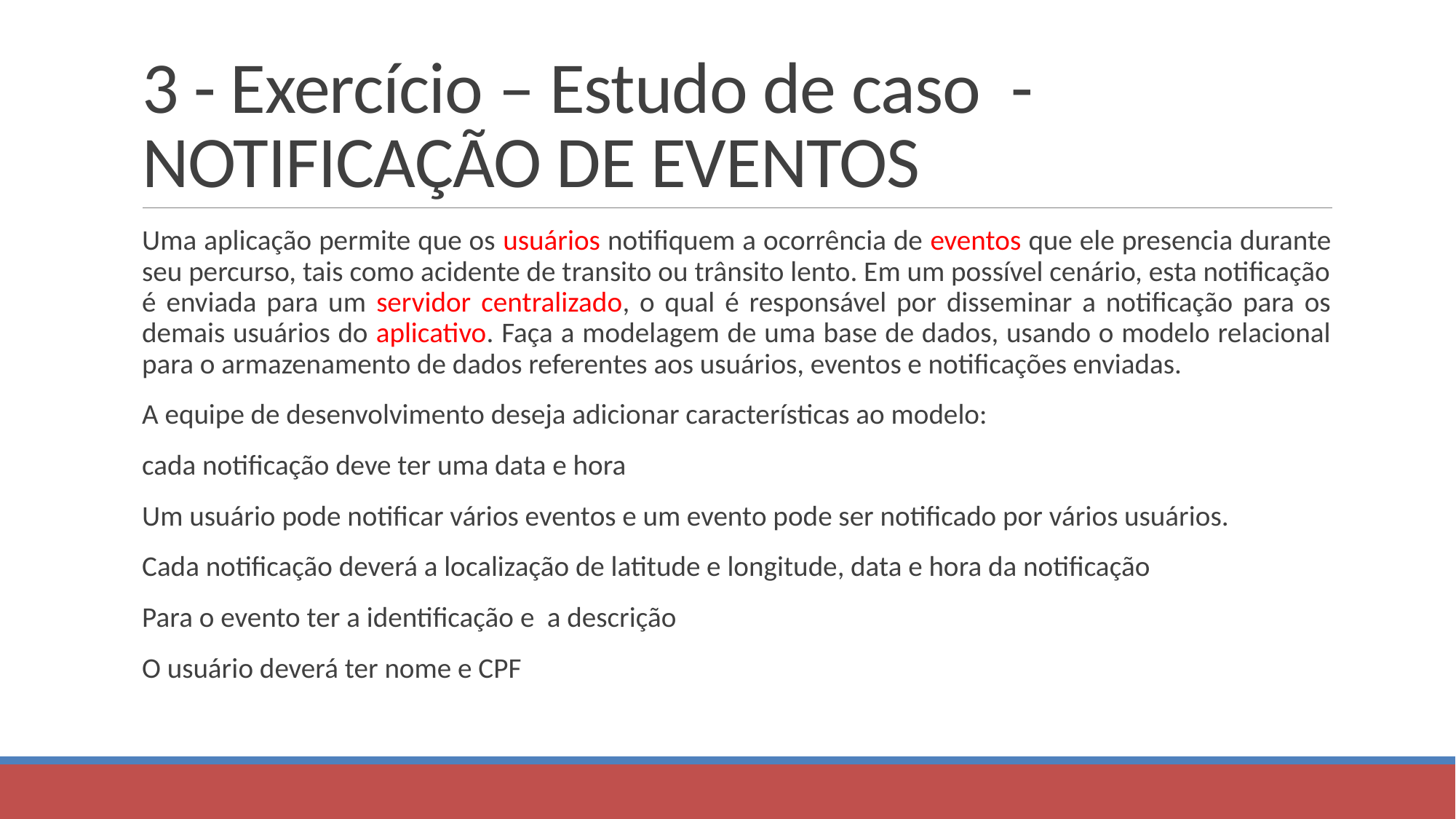

# 3 - Exercício – Estudo de caso  - NOTIFICAÇÃO DE EVENTOS
Uma aplicação permite que os usuários notifiquem a ocorrência de eventos que ele presencia durante seu percurso, tais como acidente de transito ou trânsito lento. Em um possível cenário, esta notificação é enviada para um servidor centralizado, o qual é responsável por disseminar a notificação para os demais usuários do aplicativo. Faça a modelagem de uma base de dados, usando o modelo relacional para o armazenamento de dados referentes aos usuários, eventos e notificações enviadas.
A equipe de desenvolvimento deseja adicionar características ao modelo:
cada notificação deve ter uma data e hora
Um usuário pode notificar vários eventos e um evento pode ser notificado por vários usuários.
Cada notificação deverá a localização de latitude e longitude, data e hora da notificação
Para o evento ter a identificação e  a descrição
O usuário deverá ter nome e CPF